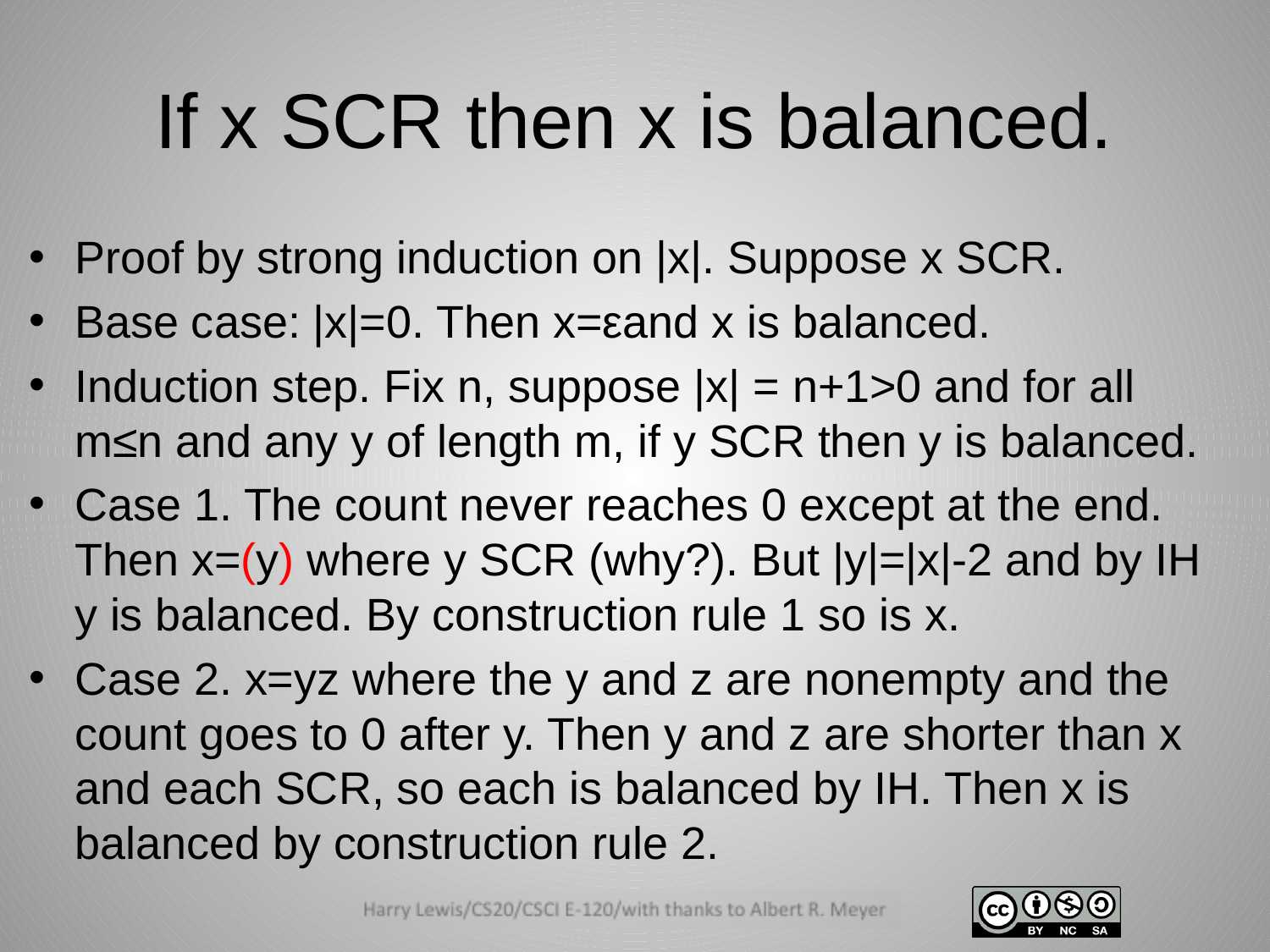

# If x SCR then x is balanced.
Proof by strong induction on |x|. Suppose x SCR.
Base case: |x|=0. Then x=εand x is balanced.
Induction step. Fix n, suppose |x| = n+1>0 and for all m≤n and any y of length m, if y SCR then y is balanced.
Case 1. The count never reaches 0 except at the end. Then x=(y) where y SCR (why?). But |y|=|x|-2 and by IH y is balanced. By construction rule 1 so is x.
Case 2. x=yz where the y and z are nonempty and the count goes to 0 after y. Then y and z are shorter than x and each SCR, so each is balanced by IH. Then x is balanced by construction rule 2.